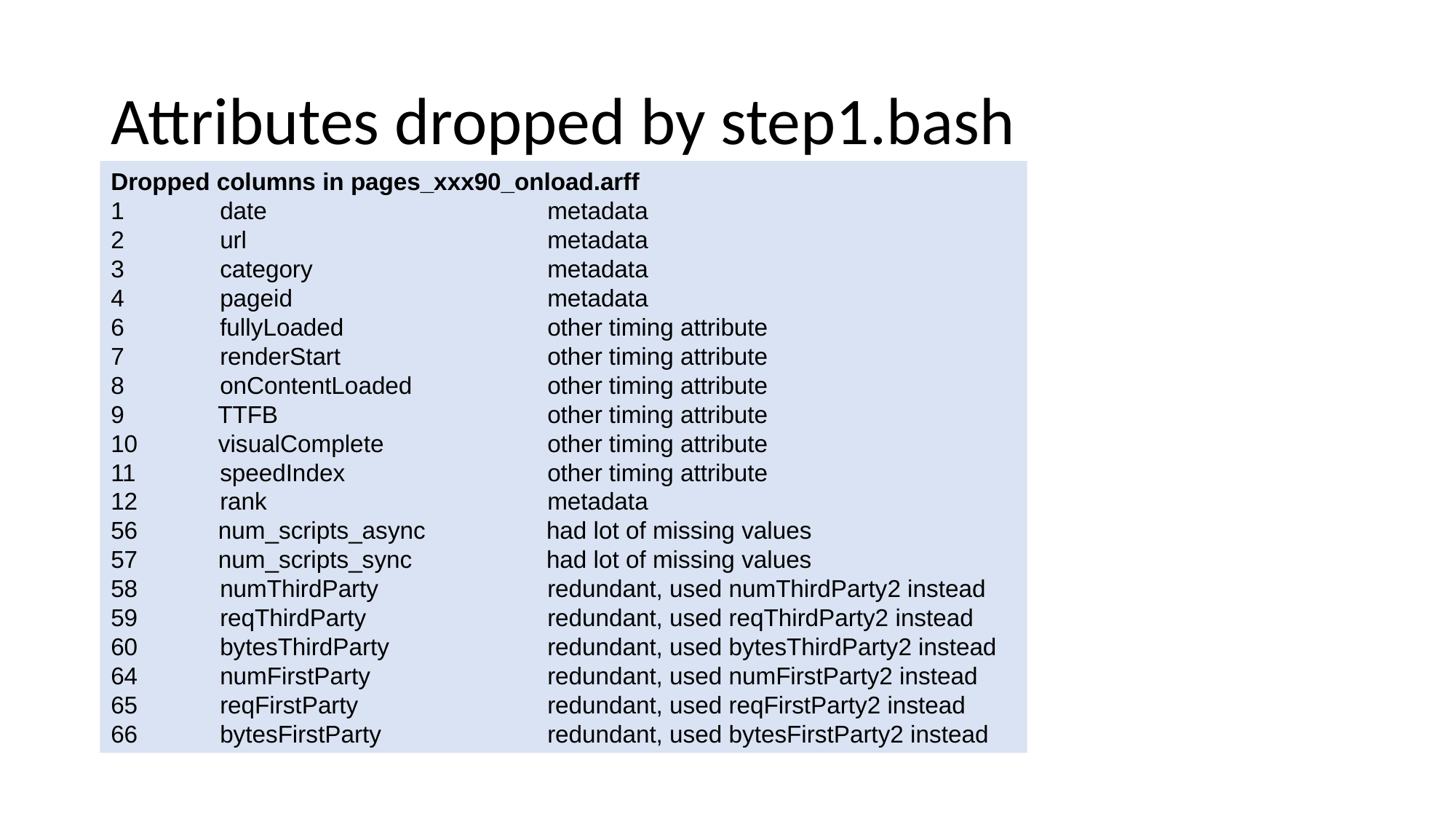

# Attributes dropped by step1.bash
Dropped columns in pages_xxx90_onload.arff
1	date			metadata
2	url			metadata
3	category			metadata
4	pageid			metadata
6	fullyLoaded		other timing attribute
7	renderStart		other timing attribute
8	onContentLoaded		other timing attribute
9              TTFB                                  	other timing attribute
10            visualComplete                   	other timing attribute
11	speedIndex		other timing attribute
12	rank			metadata
56            num_scripts_async                  had lot of missing values
57            num_scripts_sync                    had lot of missing values
58	numThirdParty		redundant, used numThirdParty2 instead
59	reqThirdParty		redundant, used reqThirdParty2 instead
60	bytesThirdParty		redundant, used bytesThirdParty2 instead
64	numFirstParty		redundant, used numFirstParty2 instead
65	reqFirstParty		redundant, used reqFirstParty2 instead
66	bytesFirstParty		redundant, used bytesFirstParty2 instead